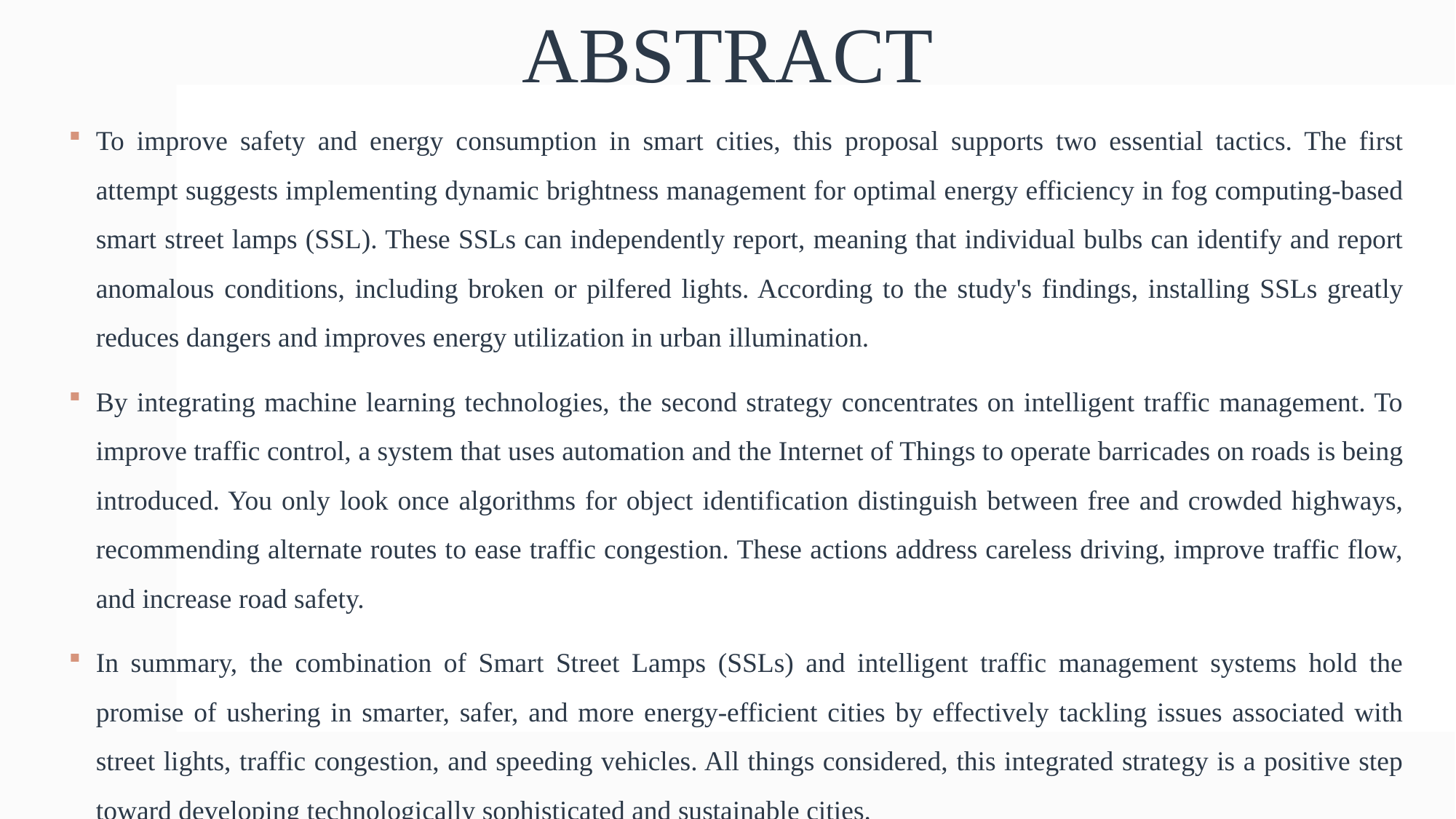

# ABSTRACT
To improve safety and energy consumption in smart cities, this proposal supports two essential tactics. The first attempt suggests implementing dynamic brightness management for optimal energy efficiency in fog computing-based smart street lamps (SSL). These SSLs can independently report, meaning that individual bulbs can identify and report anomalous conditions, including broken or pilfered lights. According to the study's findings, installing SSLs greatly reduces dangers and improves energy utilization in urban illumination.
By integrating machine learning technologies, the second strategy concentrates on intelligent traffic management. To improve traffic control, a system that uses automation and the Internet of Things to operate barricades on roads is being introduced. You only look once algorithms for object identification distinguish between free and crowded highways, recommending alternate routes to ease traffic congestion. These actions address careless driving, improve traffic flow, and increase road safety.
In summary, the combination of Smart Street Lamps (SSLs) and intelligent traffic management systems hold the promise of ushering in smarter, safer, and more energy-efficient cities by effectively tackling issues associated with street lights, traffic congestion, and speeding vehicles. All things considered, this integrated strategy is a positive step toward developing technologically sophisticated and sustainable cities.